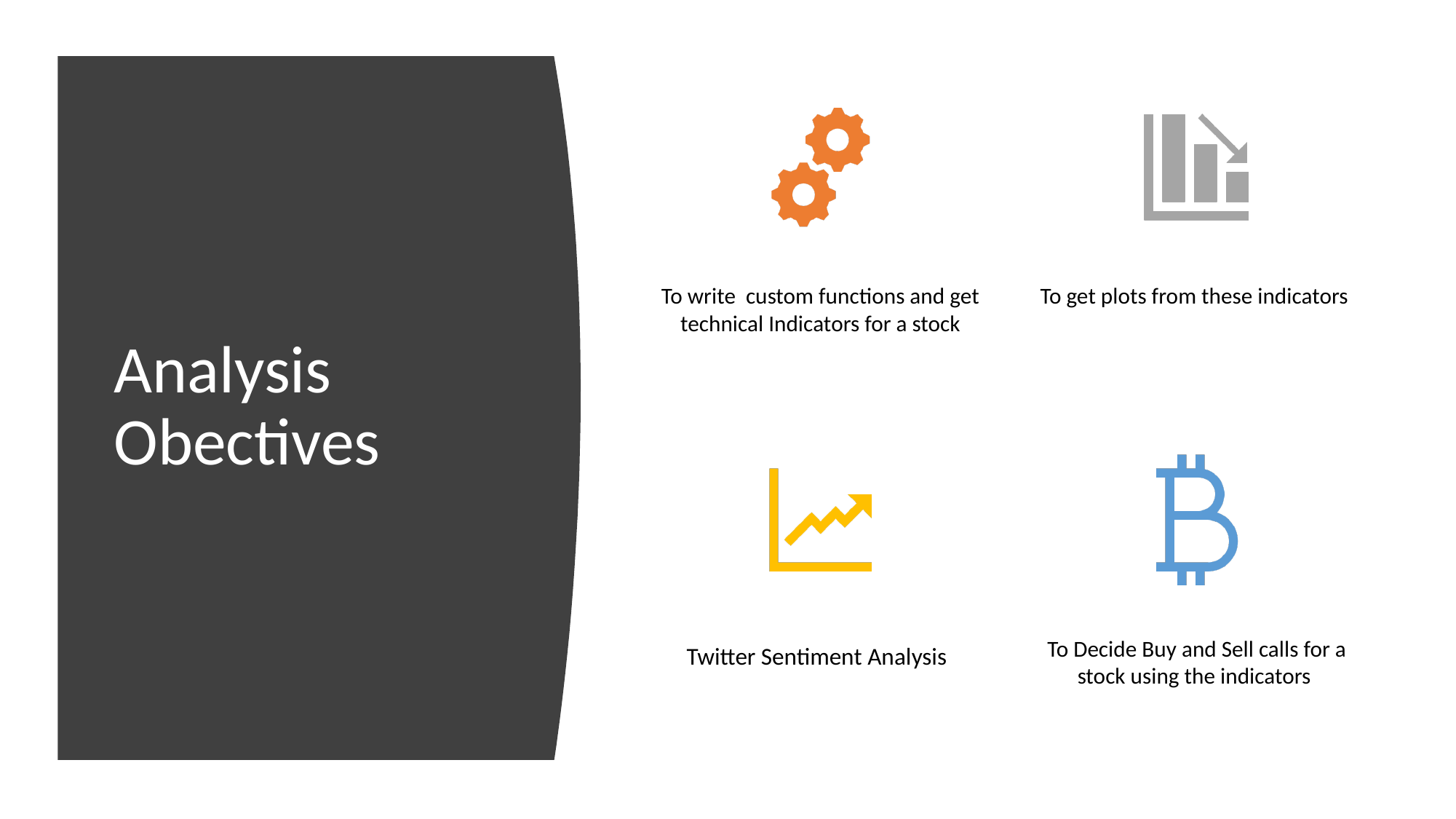

To write  custom functions and get technical Indicators for a stock
To get plots from these indicators

To Decide Buy and Sell calls for a stock using the indicators

# Analysis Obectives
Twitter Sentiment Analysis